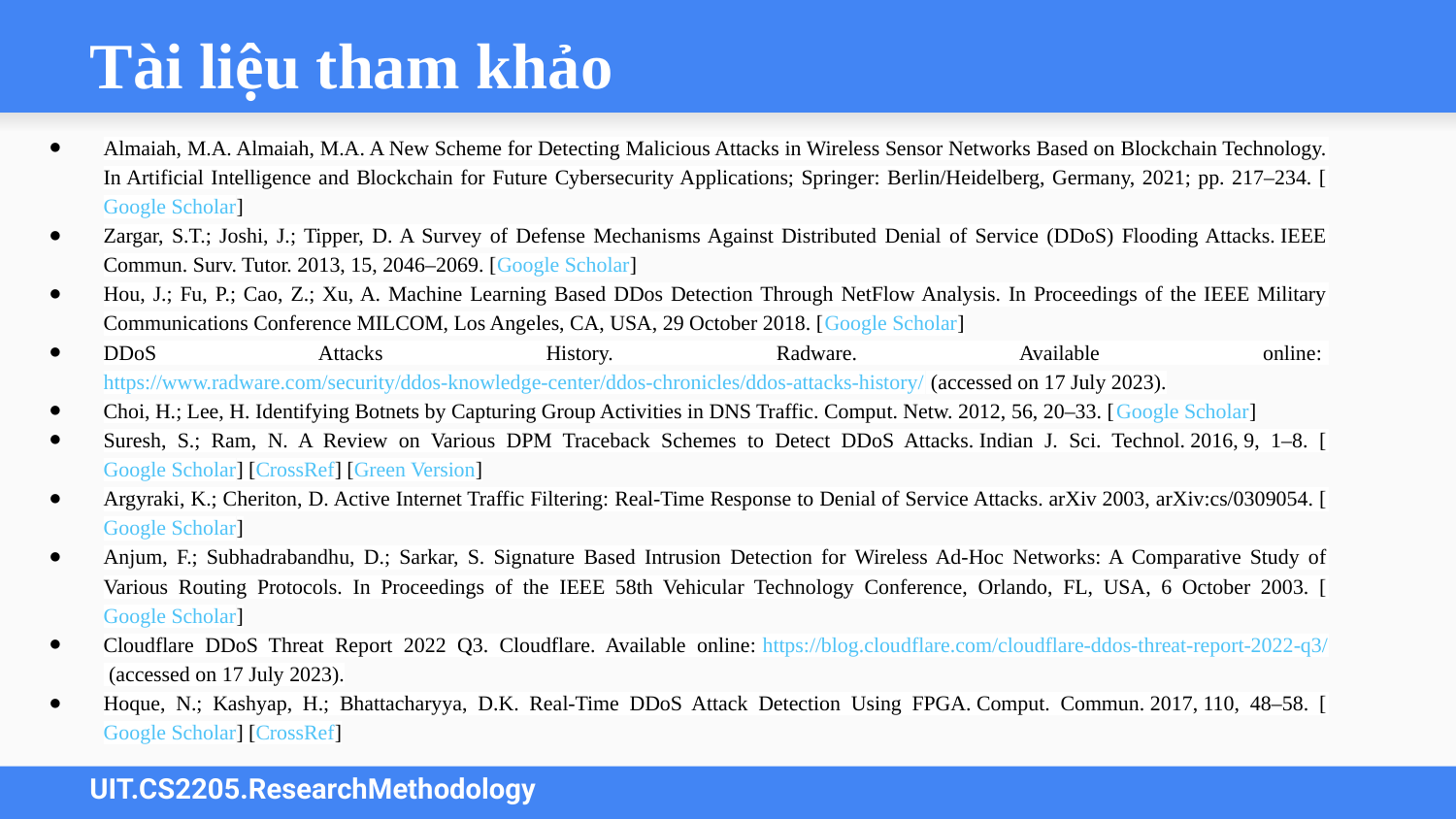

# Tài liệu tham khảo
Almaiah, M.A. Almaiah, M.A. A New Scheme for Detecting Malicious Attacks in Wireless Sensor Networks Based on Blockchain Technology. In Artificial Intelligence and Blockchain for Future Cybersecurity Applications; Springer: Berlin/Heidelberg, Germany, 2021; pp. 217–234. [Google Scholar]
Zargar, S.T.; Joshi, J.; Tipper, D. A Survey of Defense Mechanisms Against Distributed Denial of Service (DDoS) Flooding Attacks. IEEE Commun. Surv. Tutor. 2013, 15, 2046–2069. [Google Scholar]
Hou, J.; Fu, P.; Cao, Z.; Xu, A. Machine Learning Based DDos Detection Through NetFlow Analysis. In Proceedings of the IEEE Military Communications Conference MILCOM, Los Angeles, CA, USA, 29 October 2018. [Google Scholar]
DDoS Attacks History. Radware. Available online: https://www.radware.com/security/ddos-knowledge-center/ddos-chronicles/ddos-attacks-history/ (accessed on 17 July 2023).
Choi, H.; Lee, H. Identifying Botnets by Capturing Group Activities in DNS Traffic. Comput. Netw. 2012, 56, 20–33. [Google Scholar]
Suresh, S.; Ram, N. A Review on Various DPM Traceback Schemes to Detect DDoS Attacks. Indian J. Sci. Technol. 2016, 9, 1–8. [Google Scholar] [CrossRef] [Green Version]
Argyraki, K.; Cheriton, D. Active Internet Traffic Filtering: Real-Time Response to Denial of Service Attacks. arXiv 2003, arXiv:cs/0309054. [Google Scholar]
Anjum, F.; Subhadrabandhu, D.; Sarkar, S. Signature Based Intrusion Detection for Wireless Ad-Hoc Networks: A Comparative Study of Various Routing Protocols. In Proceedings of the IEEE 58th Vehicular Technology Conference, Orlando, FL, USA, 6 October 2003. [Google Scholar]
Cloudflare DDoS Threat Report 2022 Q3. Cloudflare. Available online: https://blog.cloudflare.com/cloudflare-ddos-threat-report-2022-q3/ (accessed on 17 July 2023).
Hoque, N.; Kashyap, H.; Bhattacharyya, D.K. Real-Time DDoS Attack Detection Using FPGA. Comput. Commun. 2017, 110, 48–58. [Google Scholar] [CrossRef]